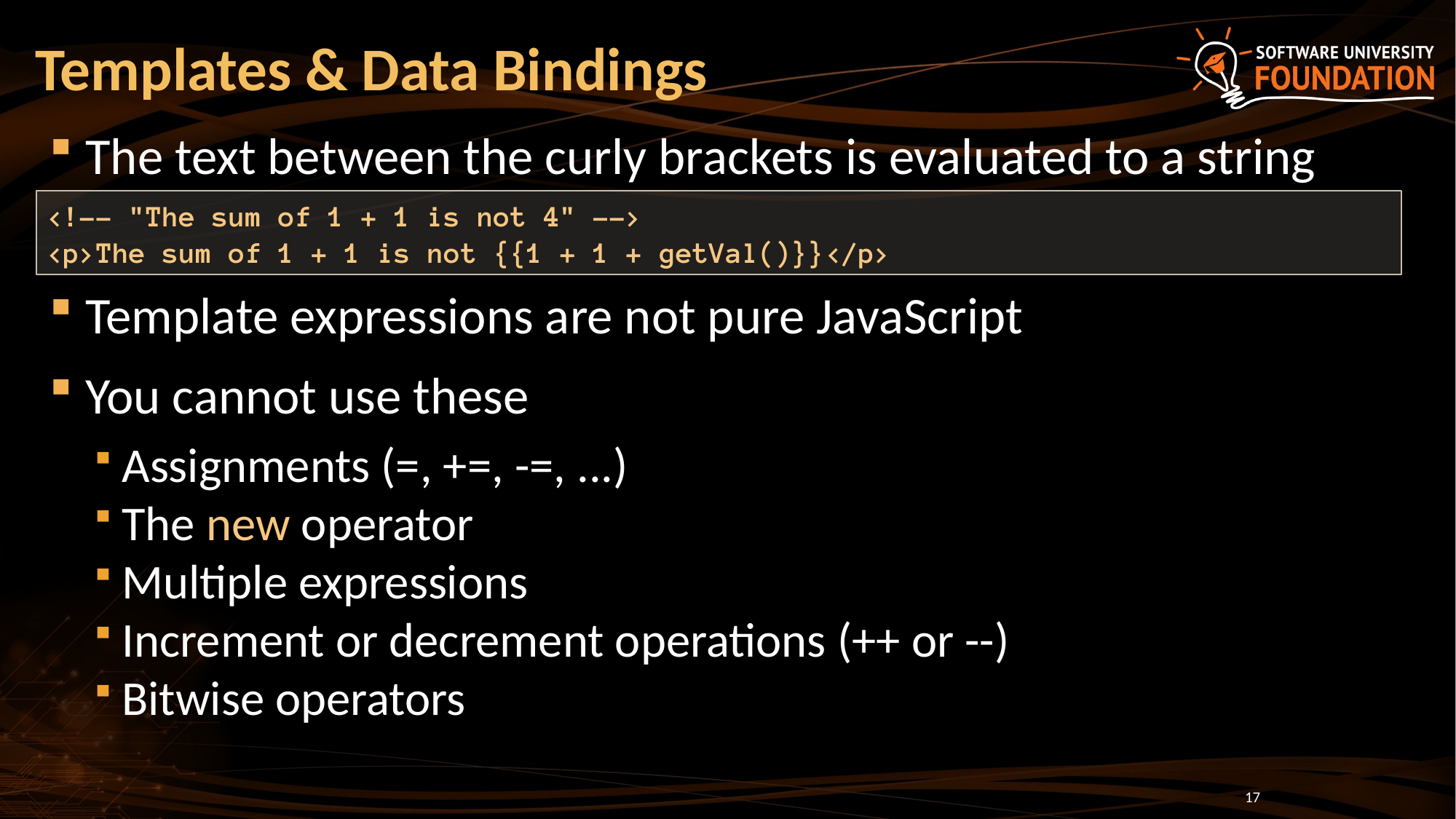

# Templates & Data Bindings
The text between the curly brackets is evaluated to a string

Template expressions are not pure JavaScript
You cannot use these
Assignments (=, +=, -=, ...)
The new operator
Multiple expressions
Increment or decrement operations (++ or --)
Bitwise operators

<!-- "The sum of 1 + 1 is not 4" -->
<p>The sum of 1 + 1 is not {{1 + 1 + getVal()}}</p>
17